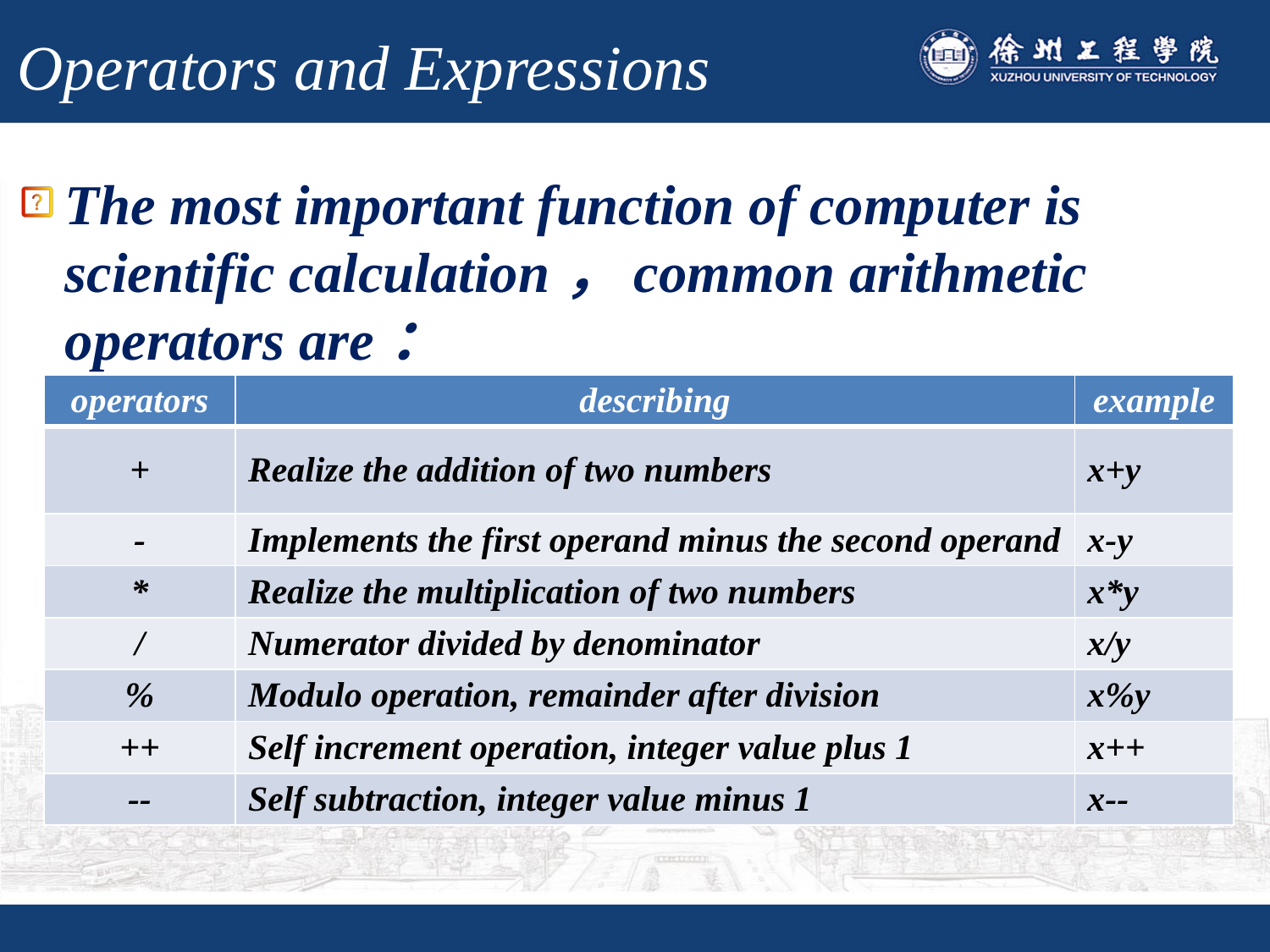

# Operators and Expressions
The most important function of computer is scientific calculation，common arithmetic operators are：
| operators | describing | example |
| --- | --- | --- |
| + | Realize the addition of two numbers | x+y |
| - | Implements the first operand minus the second operand | x-y |
| \* | Realize the multiplication of two numbers | x\*y |
| / | Numerator divided by denominator | x/y |
| % | Modulo operation, remainder after division | x%y |
| ++ | Self increment operation, integer value plus 1 | x++ |
| -- | Self subtraction, integer value minus 1 | x-- |